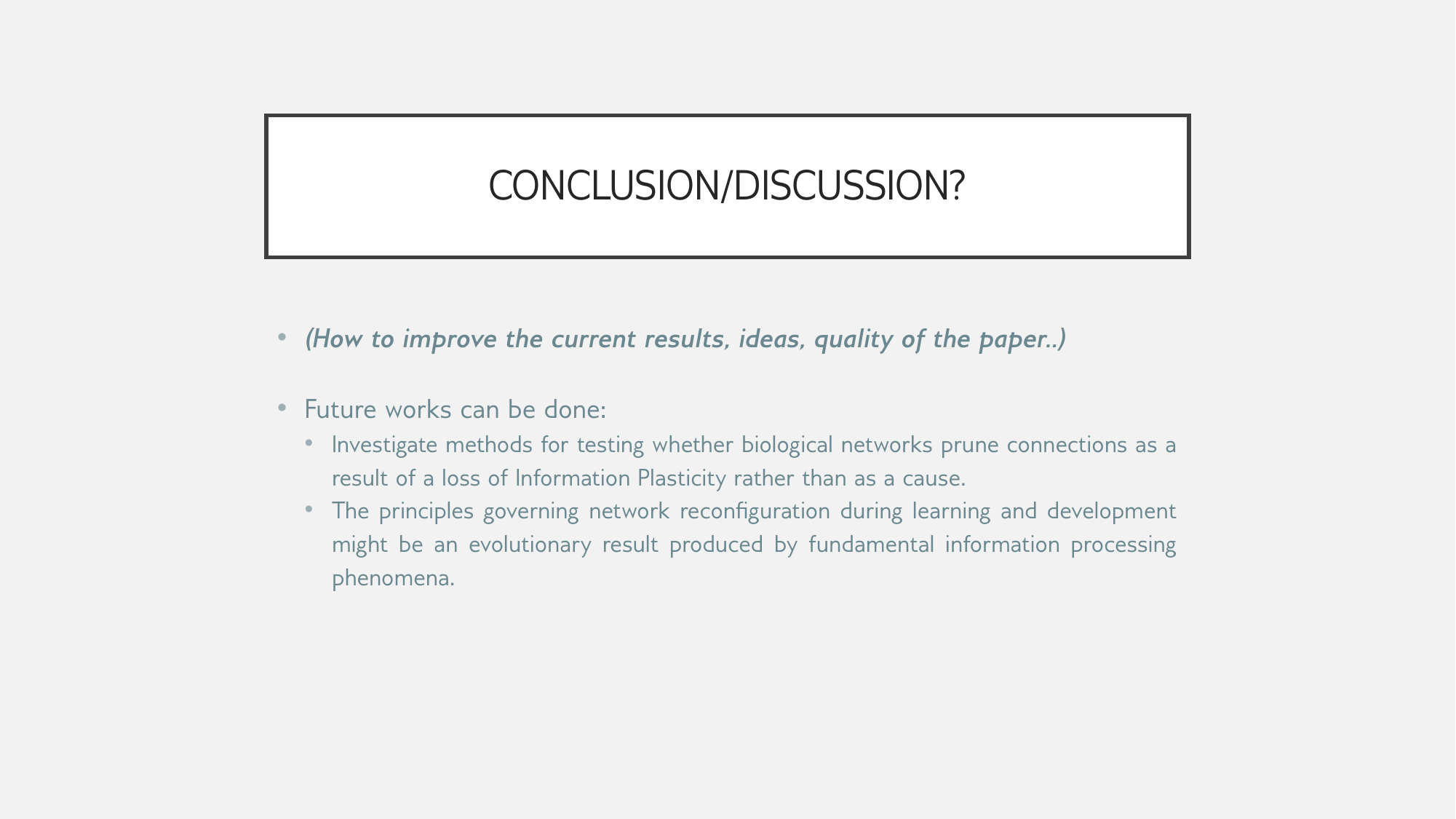

# CONCLUSION/DISCUSSION?
(How to improve the current results, ideas, quality of the paper..)

Future works can be done:
Investigate methods for testing whether biological networks prune connections as a result of a loss of Information Plasticity rather than as a cause.
The principles governing network reconfiguration during learning and development might be an evolutionary result produced by fundamental information processing phenomena.